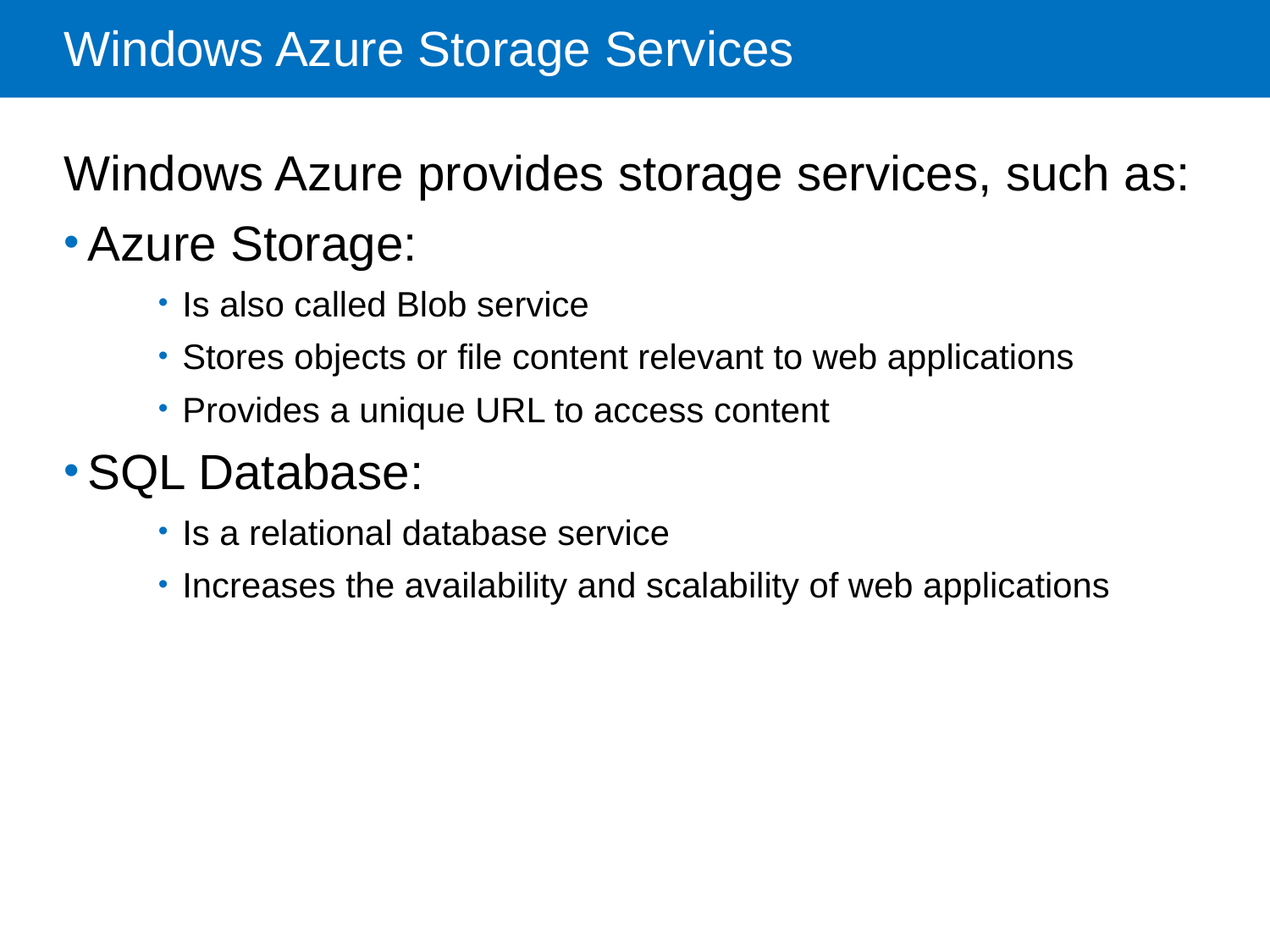

# Windows Azure Storage Services
Windows Azure provides storage services, such as:
Azure Storage:
Is also called Blob service
Stores objects or file content relevant to web applications
Provides a unique URL to access content
SQL Database:
Is a relational database service
Increases the availability and scalability of web applications